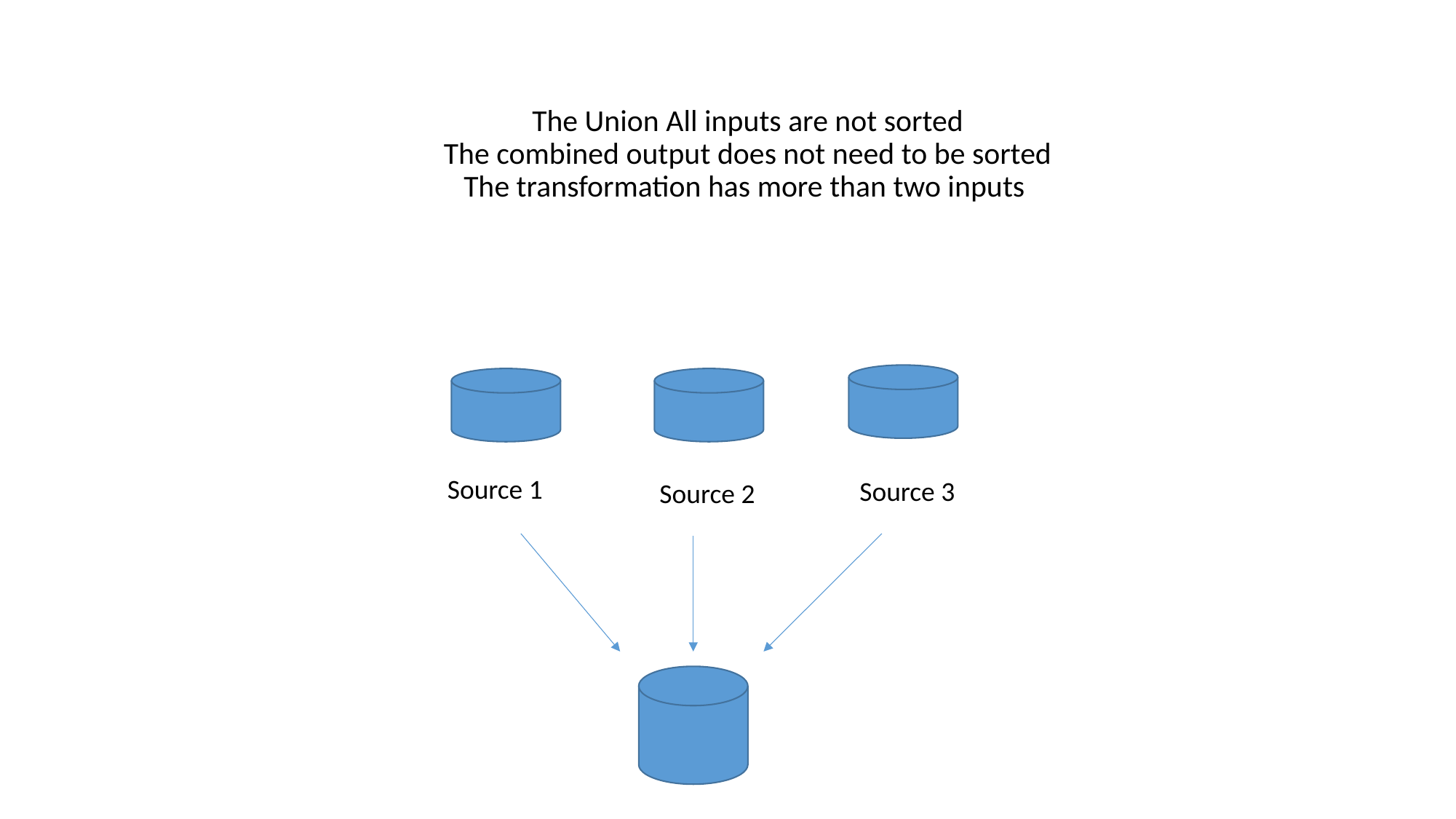

# The Union All inputs are not sorted The combined output does not need to be sorted The transformation has more than two inputs

Source 1
Source 3
Source 2